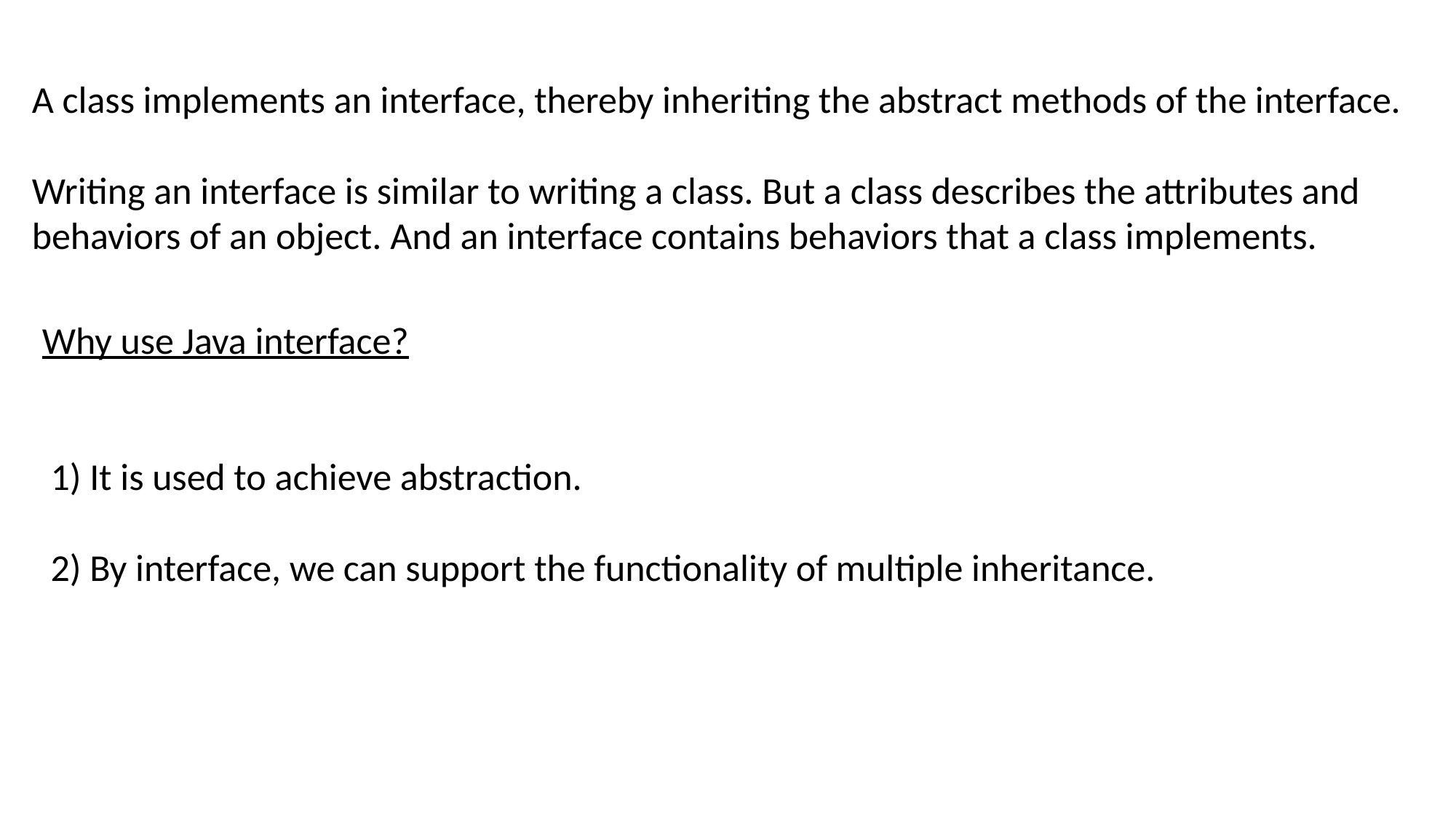

A class implements an interface, thereby inheriting the abstract methods of the interface.

Writing an interface is similar to writing a class. But a class describes the attributes and behaviors of an object. And an interface contains behaviors that a class implements.
Why use Java interface?

 1) It is used to achieve abstraction.

 2) By interface, we can support the functionality of multiple inheritance.